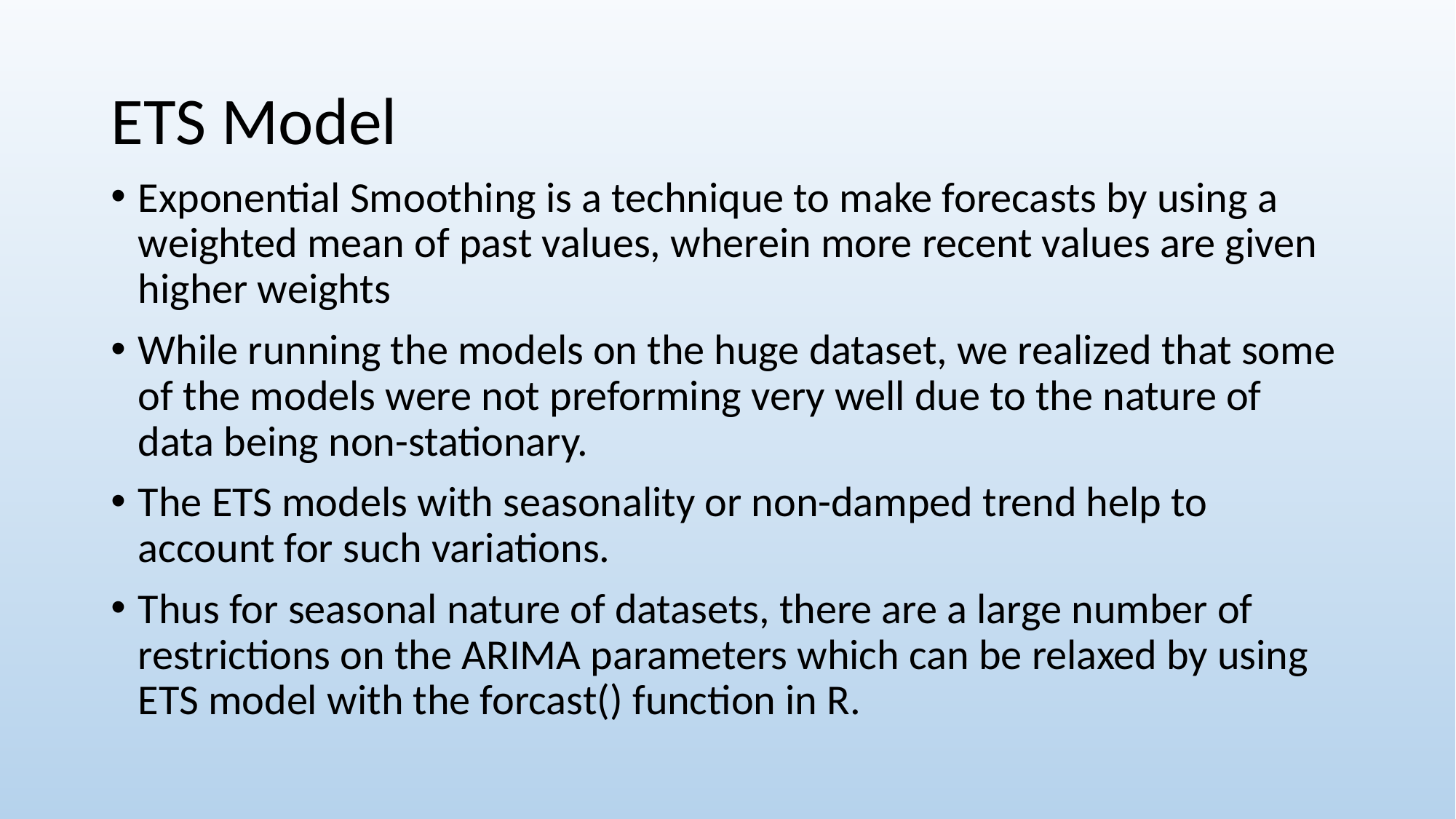

# ETS Model
Exponential Smoothing is a technique to make forecasts by using a weighted mean of past values, wherein more recent values are given higher weights
While running the models on the huge dataset, we realized that some of the models were not preforming very well due to the nature of data being non-stationary.
The ETS models with seasonality or non-damped trend help to account for such variations.
Thus for seasonal nature of datasets, there are a large number of restrictions on the ARIMA parameters which can be relaxed by using ETS model with the forcast() function in R.